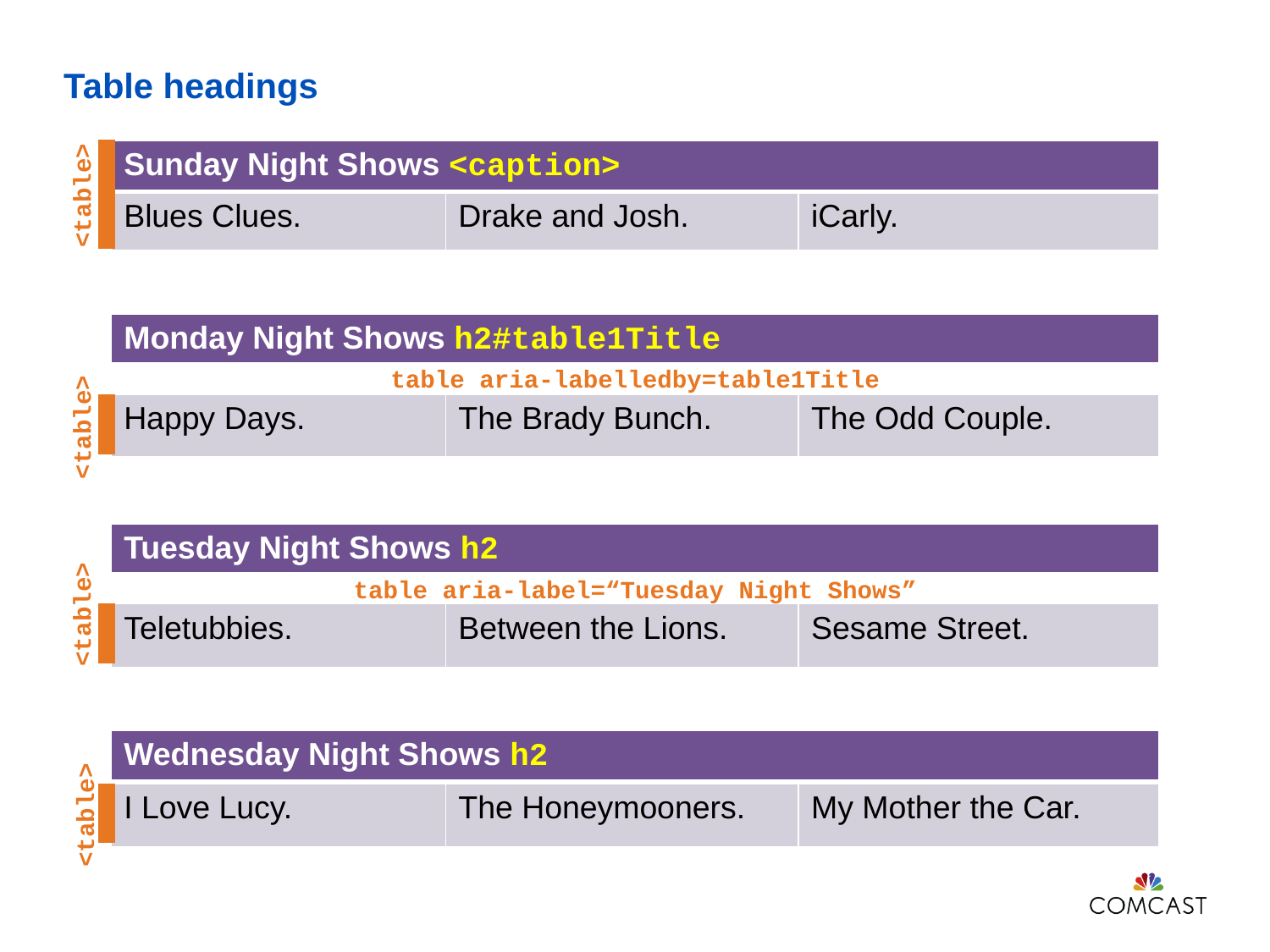

# Table headings
| Sunday Night Shows <caption> |  |  |
| --- | --- | --- |
| Blues Clues. | Drake and Josh. | iCarly. |
<table>
| Monday Night Shows h2#table1Title |
| --- |
table aria-labelledby=table1Title
| Happy Days. | The Brady Bunch. | The Odd Couple. |
| --- | --- | --- |
<table>
| Tuesday Night Shows h2 |
| --- |
table aria-label=“Tuesday Night Shows”
<table>
| Teletubbies. | Between the Lions. | Sesame Street. |
| --- | --- | --- |
| Wednesday Night Shows h2 |
| --- |
| I Love Lucy. | The Honeymooners. | My Mother the Car. |
| --- | --- | --- |
<table>